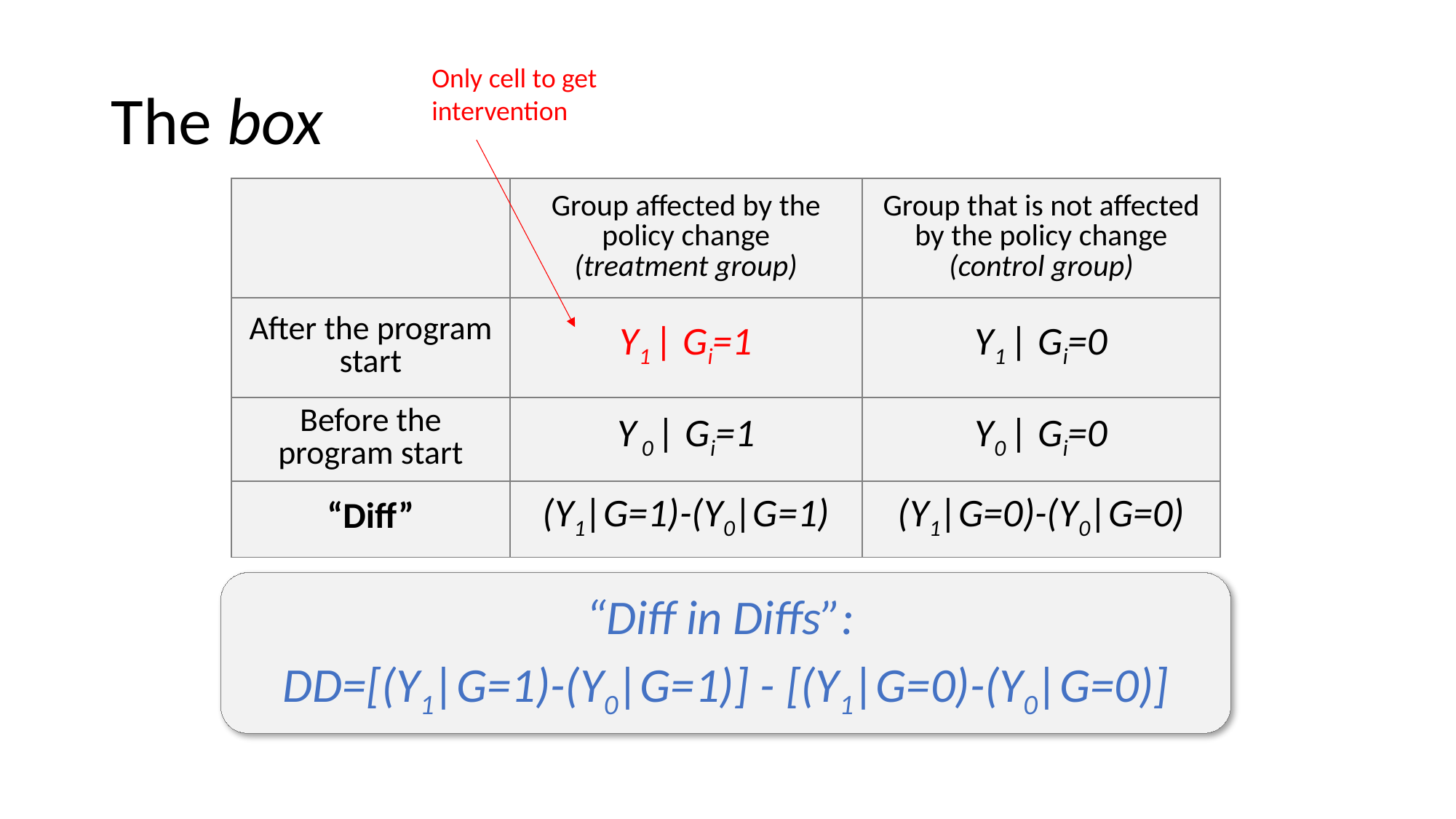

# The box
Only cell to get intervention
|  | Group affected by the policy change (treatment group) | Group that is not affected by the policy change (control group) |
| --- | --- | --- |
| After the program start | Y1 | Gi=1 | Y1 | Gi=0 |
| Before the program start | Y 0 | Gi=1 | Y0 | Gi=0 |
| “Diff” | (Y1|G=1)-(Y0|G=1) | (Y1|G=0)-(Y0|G=0) |
“Diff in Diffs”:
DD=[(Y1|G=1)-(Y0|G=1)] - [(Y1|G=0)-(Y0|G=0)]